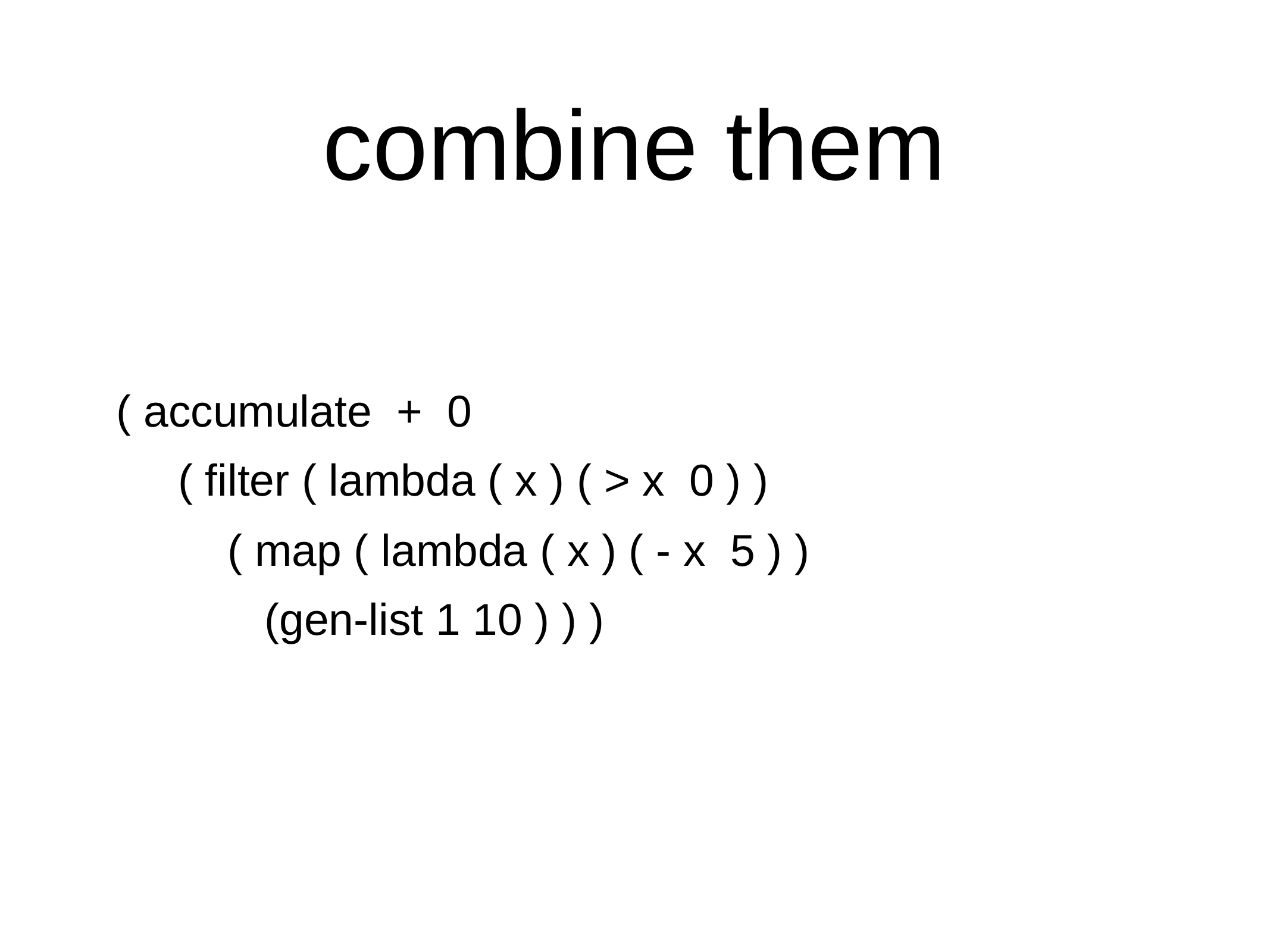

# combine them
( accumulate  +  0
     ( filter ( lambda ( x ) ( > x  0 ) )
         ( map ( lambda ( x ) ( - x  5 ) )
            (gen-list 1 10 ) ) )